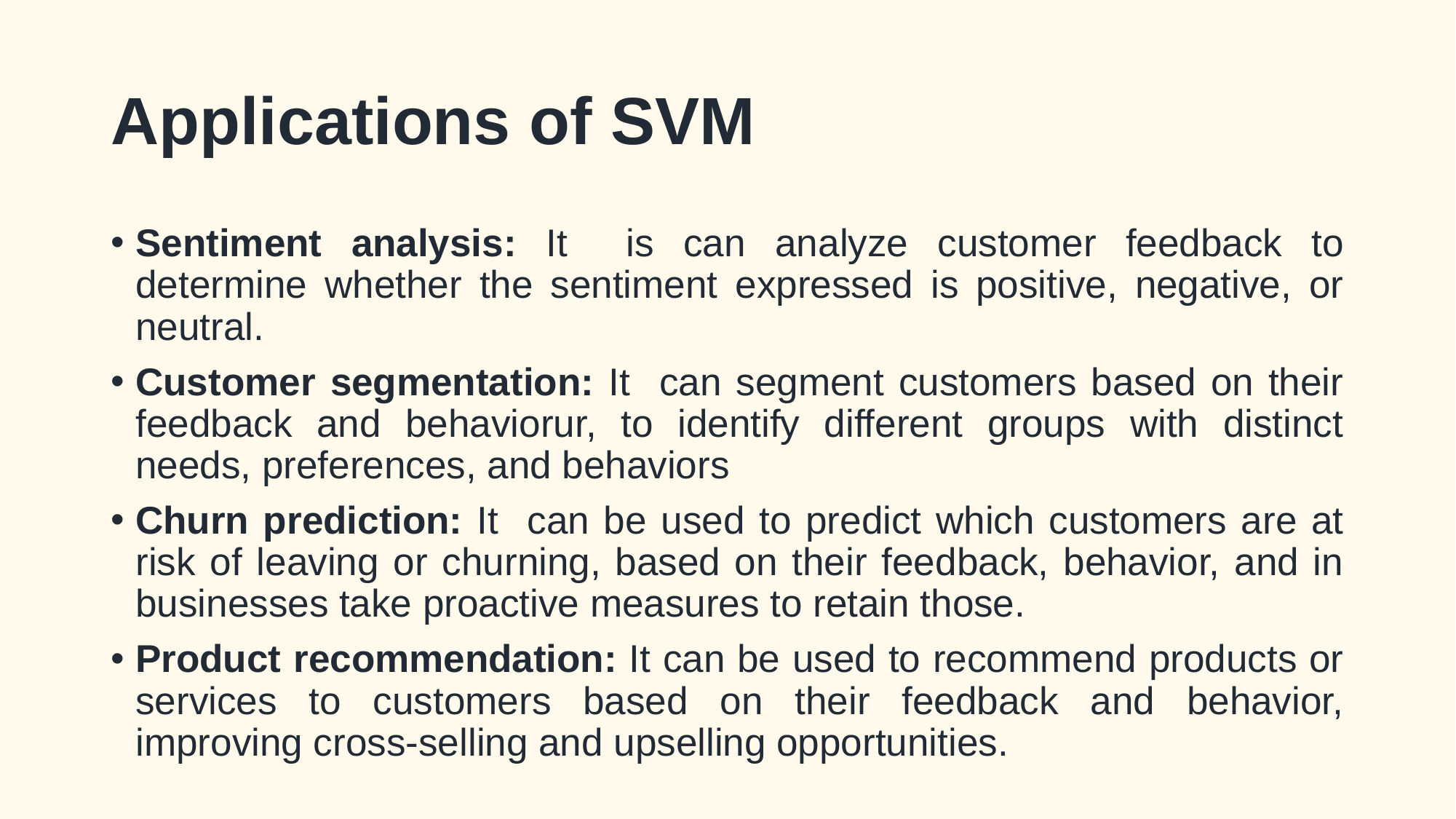

# Applications of SVM
Sentiment analysis: It  is can analyze customer feedback to determine whether the sentiment expressed is positive, negative, or neutral.
Customer segmentation: It  can segment customers based on their feedback and behaviorur, to identify different groups with distinct needs, preferences, and behaviors
Churn prediction: It  can be used to predict which customers are at risk of leaving or churning, based on their feedback, behavior, and in businesses take proactive measures to retain those.
Product recommendation: It can be used to recommend products or services to customers based on their feedback and behavior, improving cross-selling and upselling opportunities.